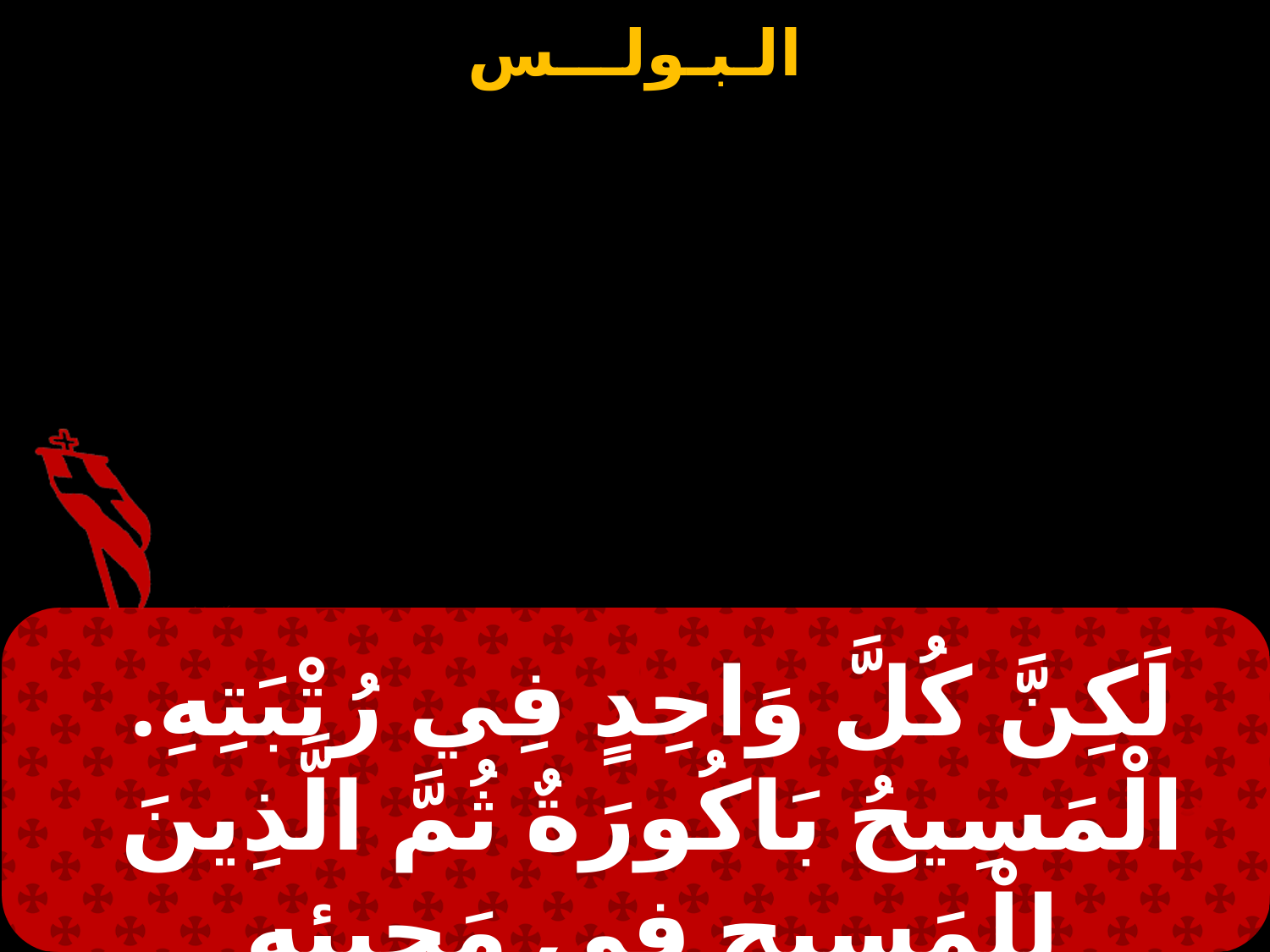

لَكِنَّ كُلَّ وَاحِدٍ فِي رُتْبَتِهِ. الْمَسِيحُ بَاكُورَةٌ ثُمَّ الَّذِينَ لِلْمَسِيحِ فِي مَجِيئِهِ